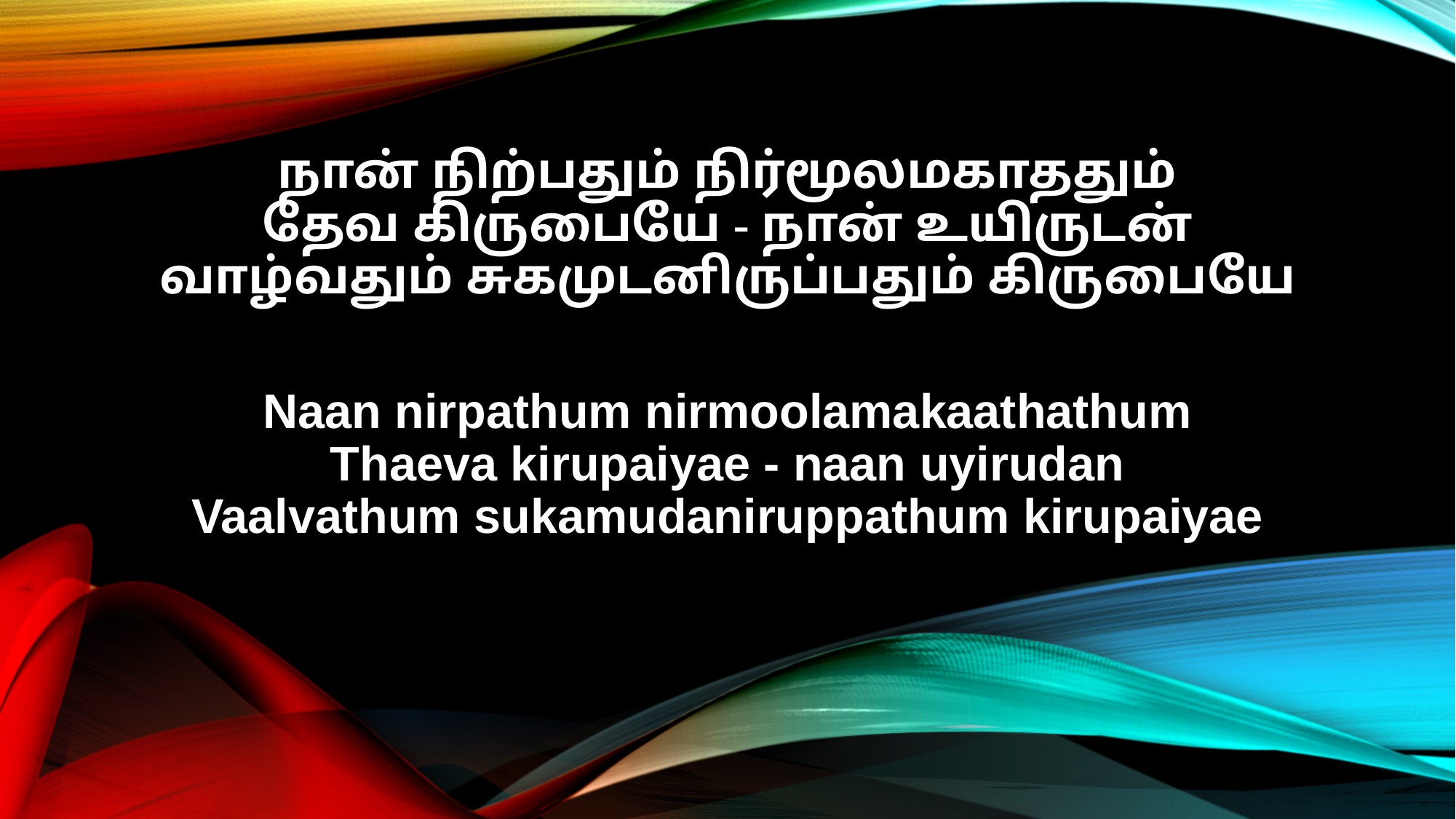

நான் நிற்பதும் நிர்மூலமகாததும்
தேவ கிருபையே - நான் உயிருடன்
வாழ்வதும் சுகமுடனிருப்பதும் கிருபையே

Naan nirpathum nirmoolamakaathathum
Thaeva kirupaiyae - naan uyirudan
Vaalvathum sukamudaniruppathum kirupaiyae